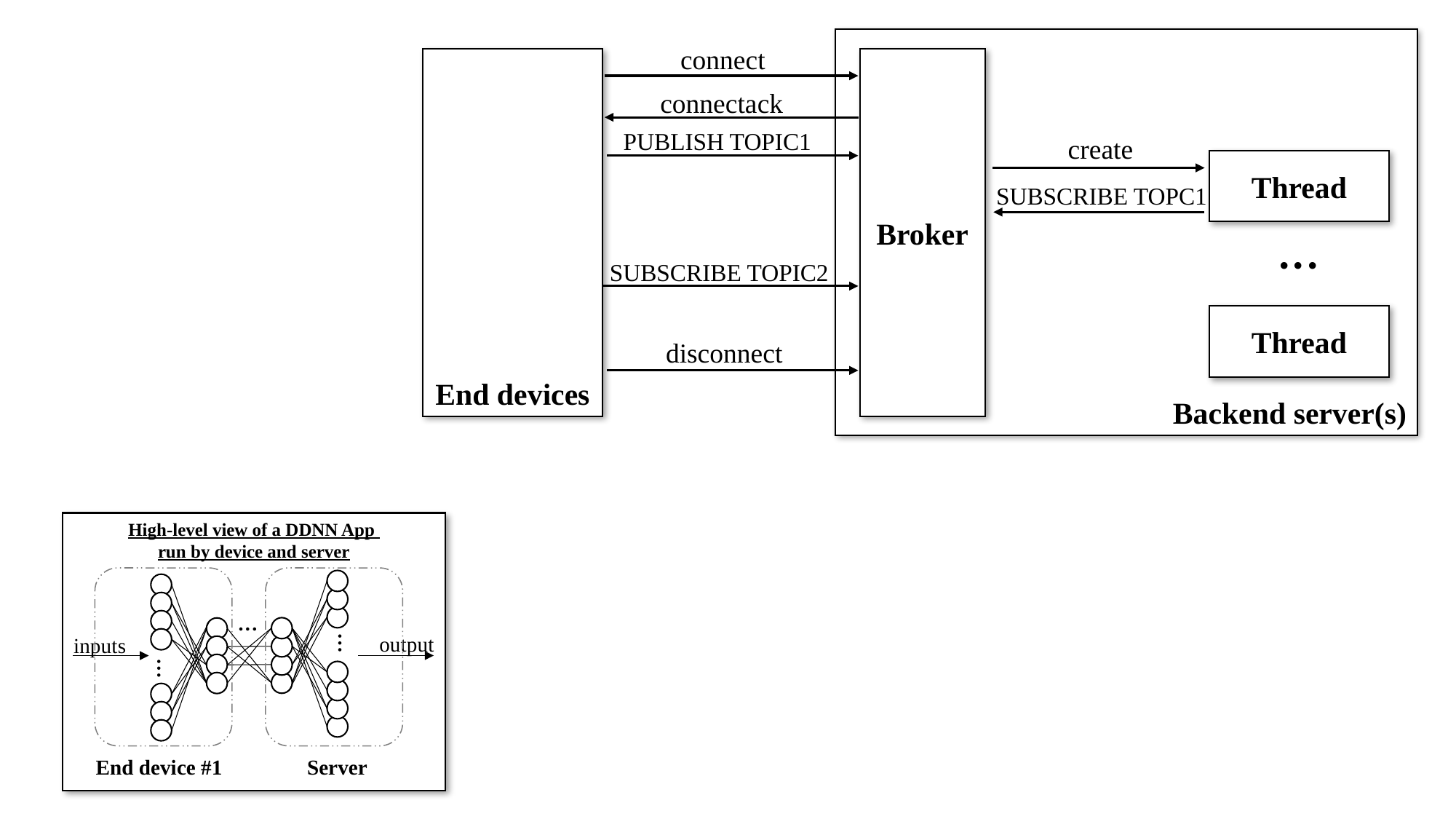

Backend server(s)
connect
Broker
End devices
connectack
PUBLISH TOPIC1
create
Thread
SUBSCRIBE TOPC1
···
SUBSCRIBE TOPIC2
Thread
disconnect
High-level view of a DDNN App
run by device and server

…

…

…
output
inputs
End device #1
Server